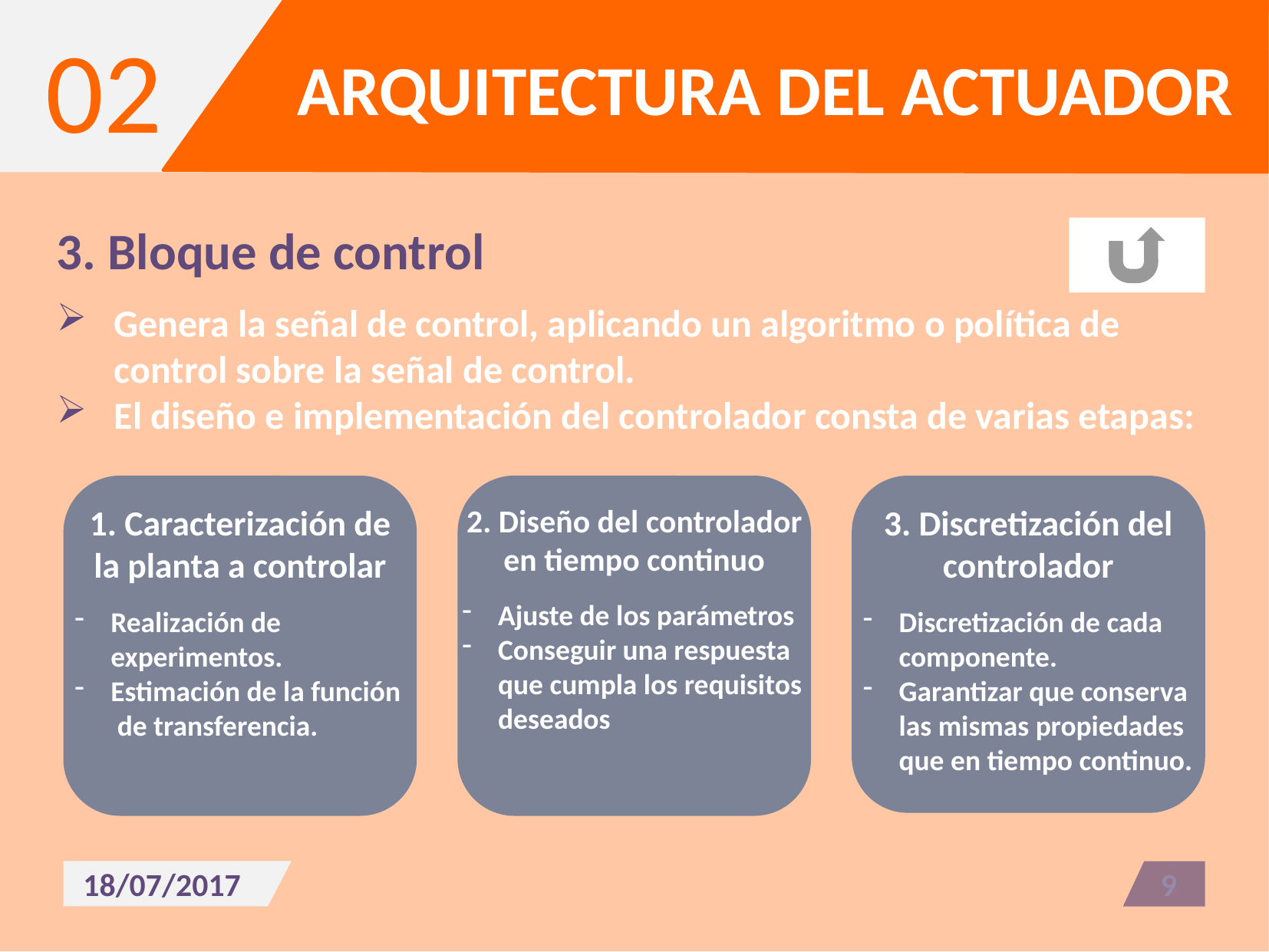

02
ARQUITECTURA DEL ACTUADOR
3. Bloque de control

Genera la señal de control, aplicando un algoritmo o política de control sobre la señal de control.
El diseño e implementación del controlador consta de varias etapas:

1. Caracterización de la planta a controlar

Realización de experimentos.
Estimación de la función  de transferencia.

2. Diseño del controlador en tiempo continuo

Ajuste de los parámetros
Conseguir una respuesta que cumpla los requisitos deseados

3. Discretización del controlador

Discretización de cada componente.
Garantizar que conserva las mismas propiedades que en tiempo continuo.

18/07/2017

9